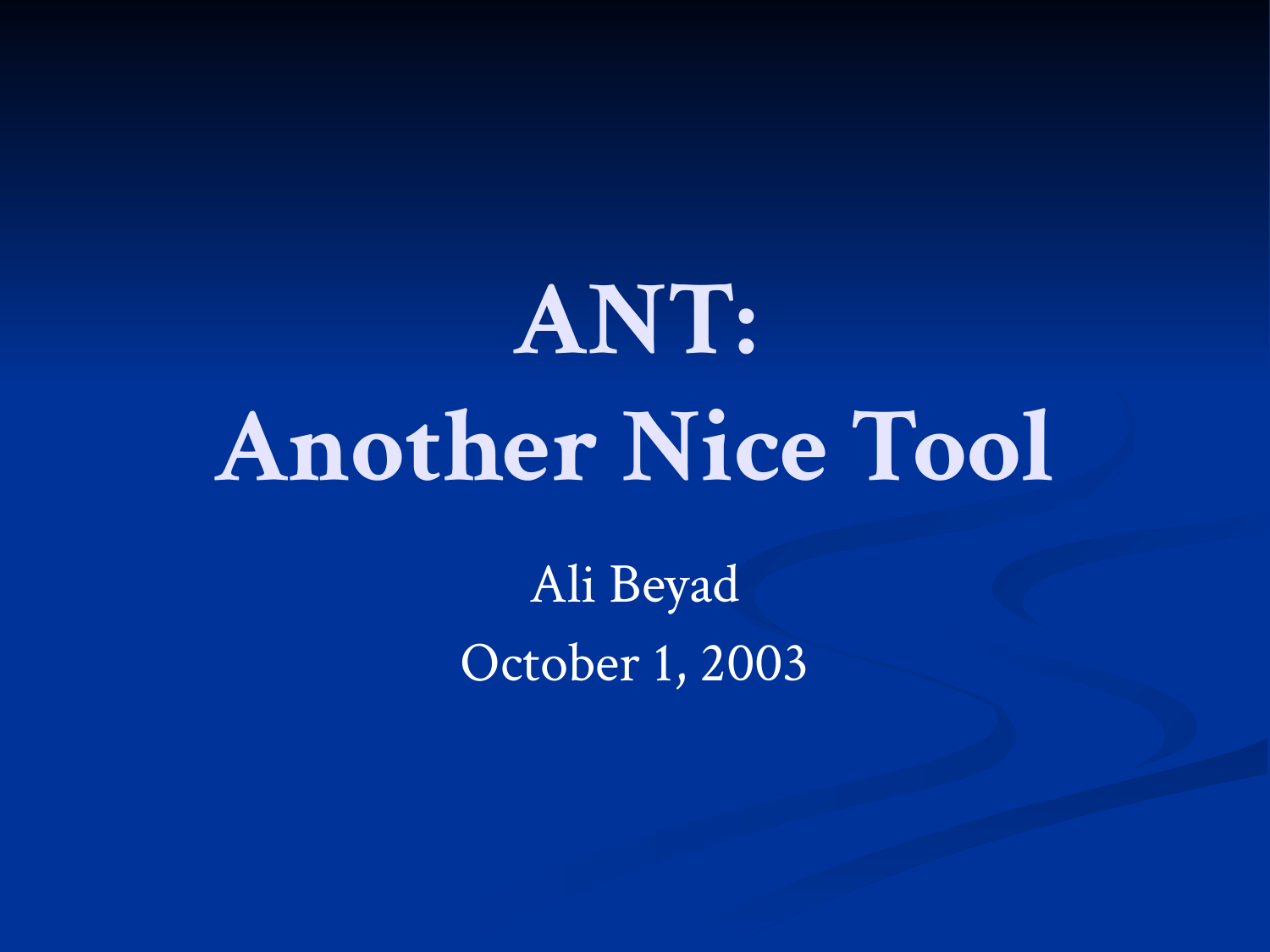

# ANT: Another Nice Tool
Ali Beyad
October 1, 2003